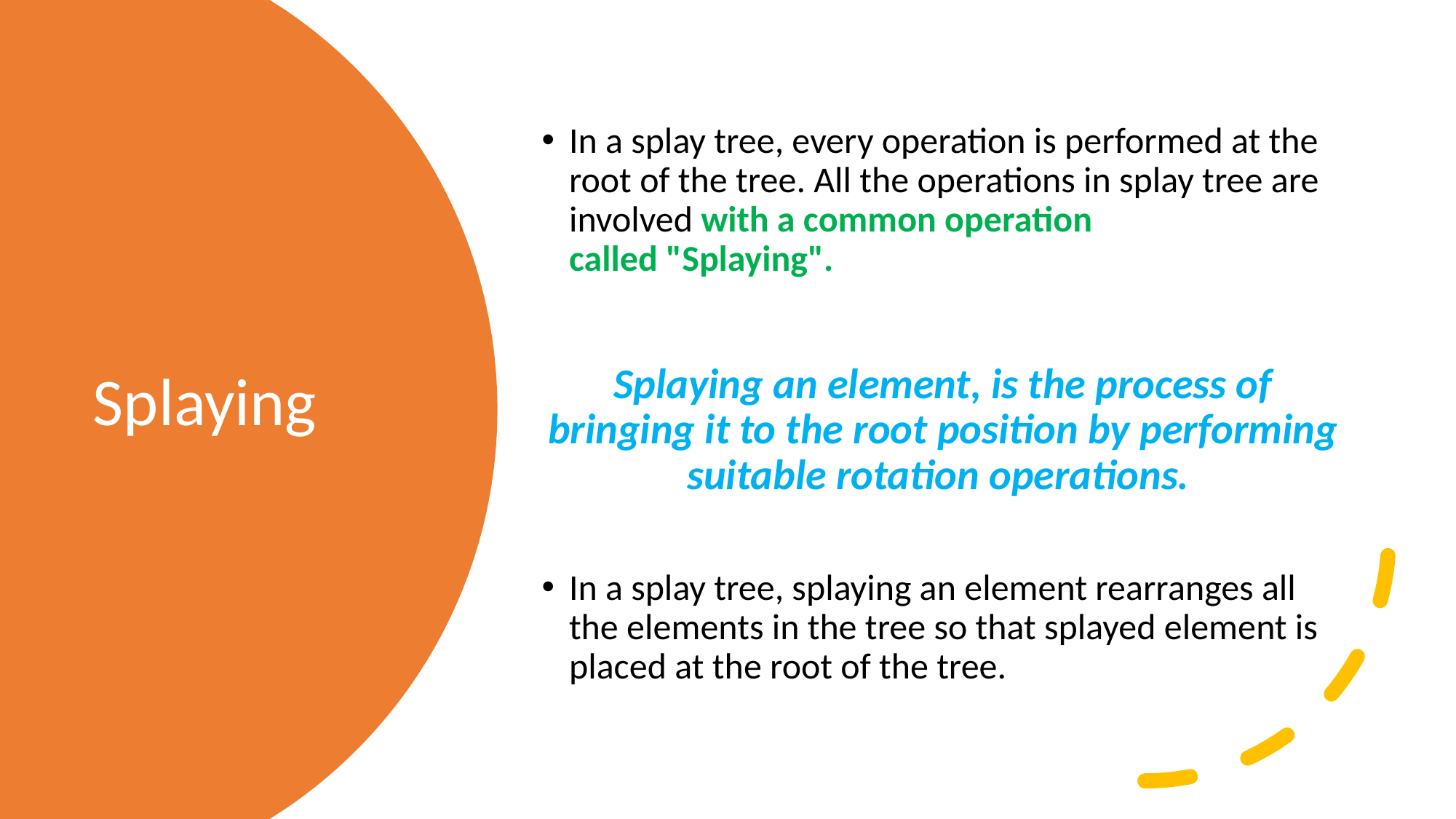

In a splay tree, every operation is performed at the root of the tree. All the operations in splay tree are involved with a common operation called "Splaying".

Splaying an element, is the process of bringing it to the root position by performing suitable rotation operations.

In a splay tree, splaying an element rearranges all the elements in the tree so that splayed element is placed at the root of the tree.
# Splaying